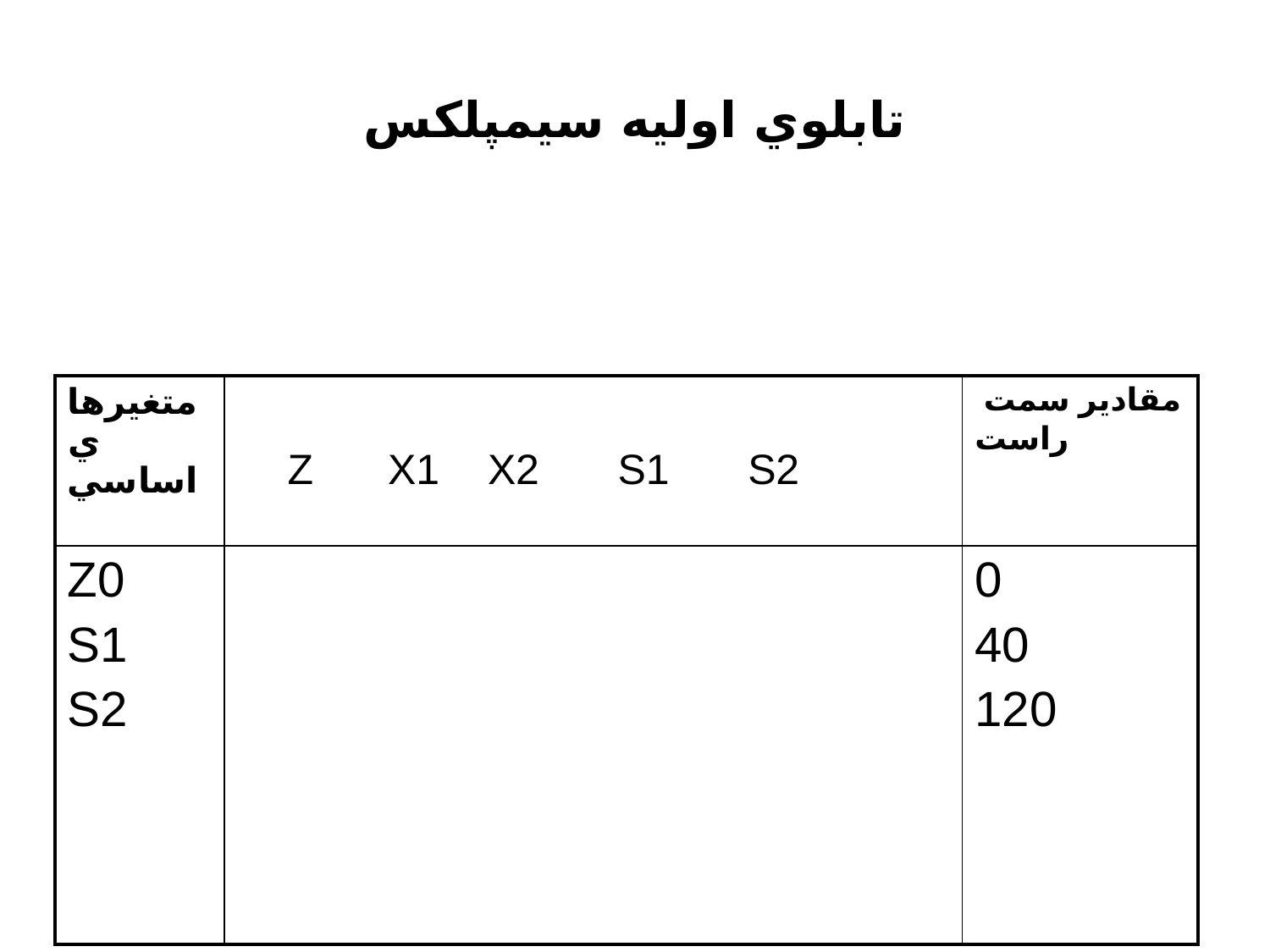

# تابلوي اوليه سيمپلکس
| متغيرهاي اساسي |  | مقادير سمت راست |
| --- | --- | --- |
| Z0 S1 S2 |  | 0 40 120 |
Z
X1
X2
S1
S2